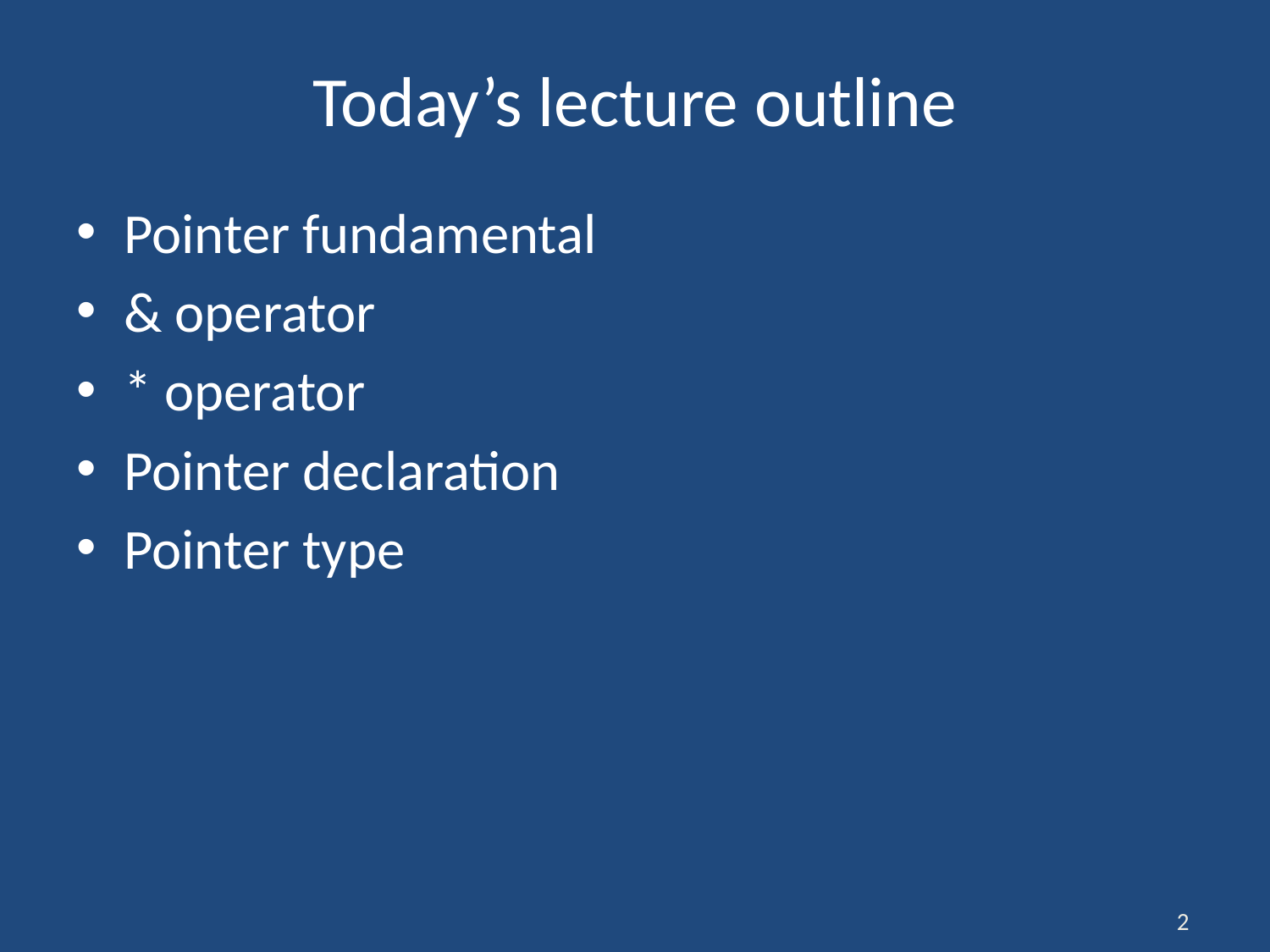

# Today’s lecture outline
Pointer fundamental
& operator
* operator
Pointer declaration
Pointer type